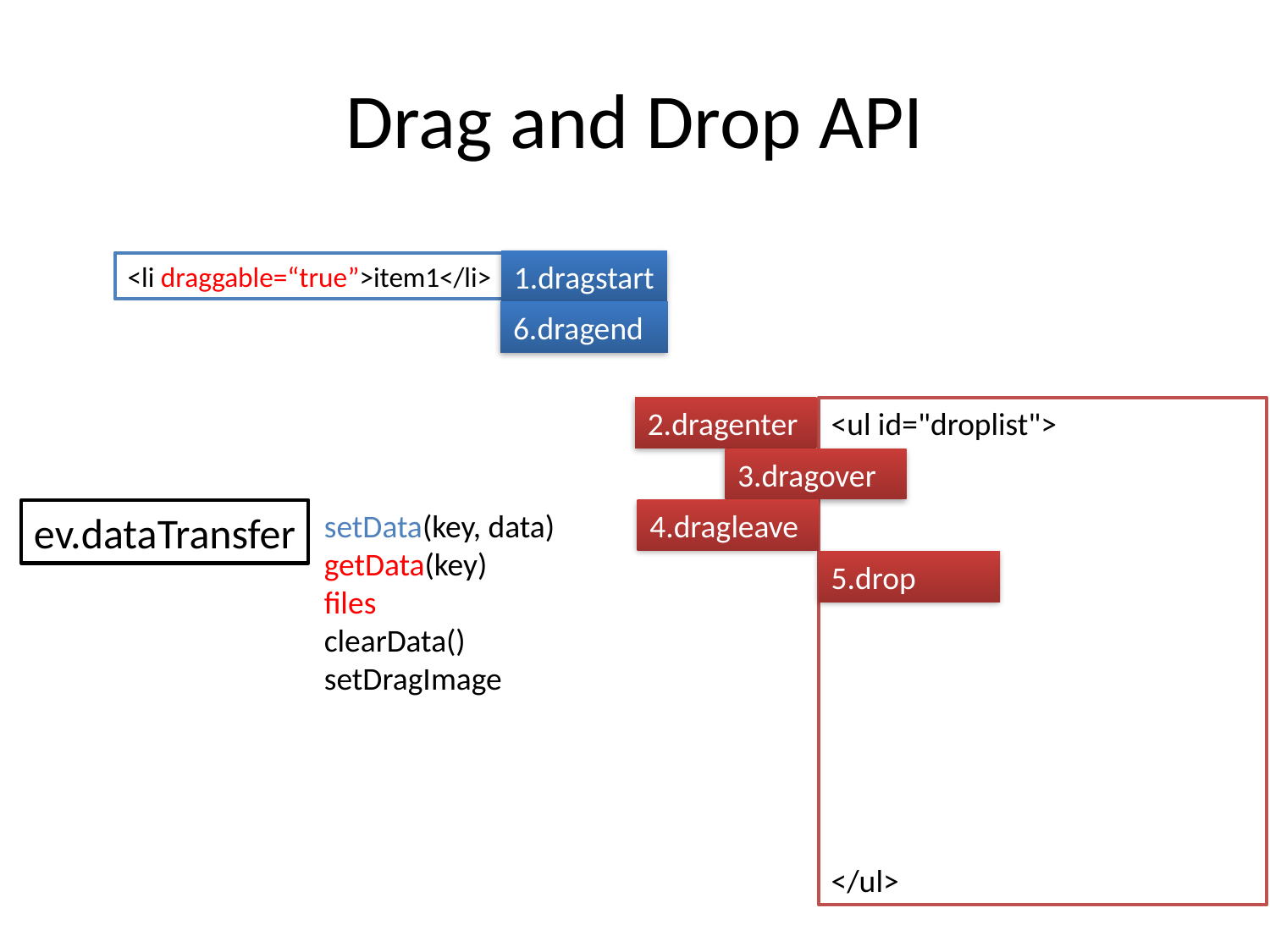

# Drag and Drop API
1.dragstart
<li draggable=“true”>item1</li>
6.dragend
2.dragenter
<ul id="droplist">

</ul>
3.dragover
ev.dataTransfer
setData(key, data)
getData(key)
files
clearData()
setDragImage
4.dragleave
5.drop